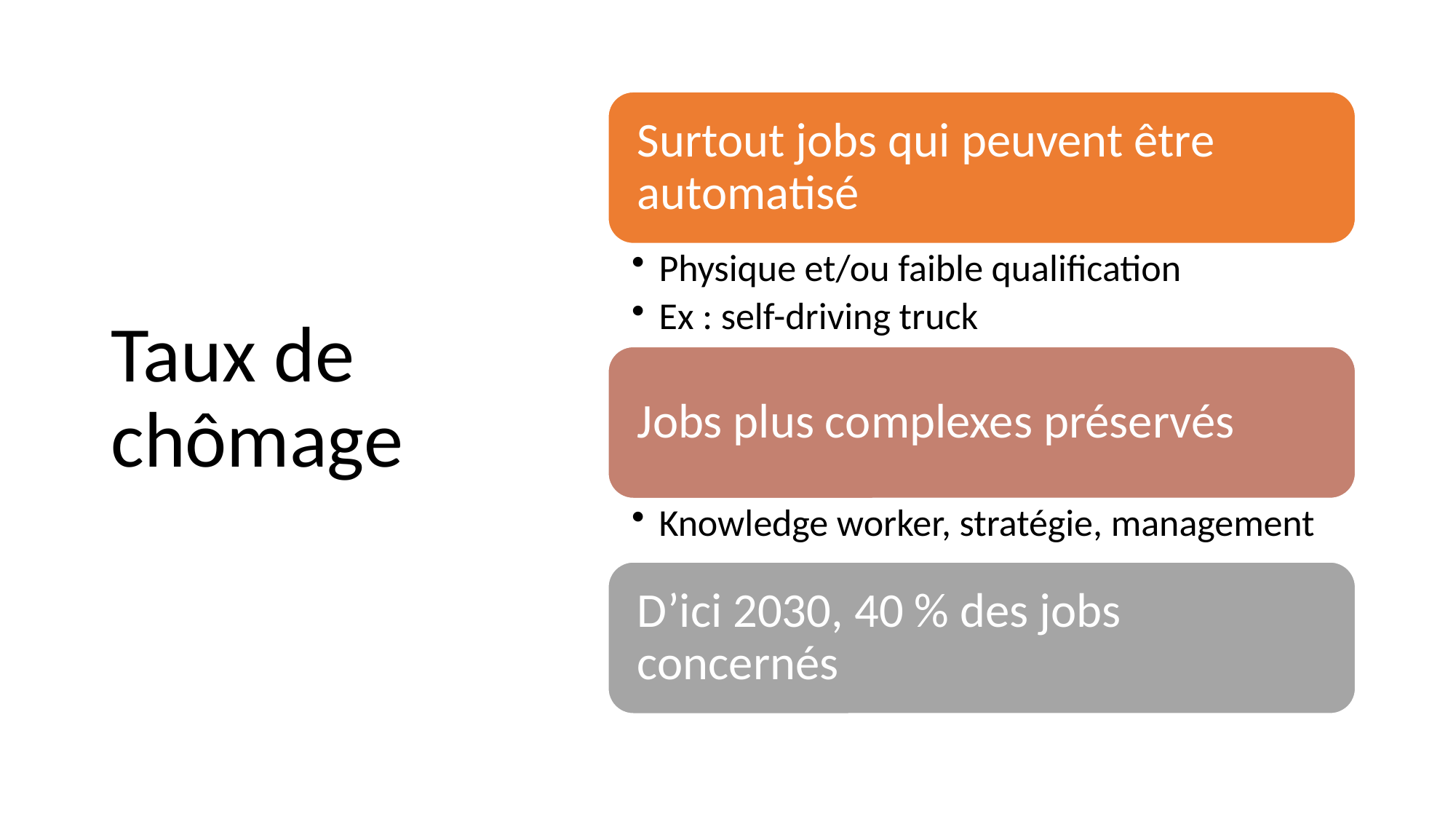

# Taux de chômage
Surtout jobs qui peuvent être automatisé
Physique et/ou faible qualification
Ex : self-driving truck
Jobs plus complexes préservés
Knowledge worker, stratégie, management
D’ici 2030, 40 % des jobs concernés